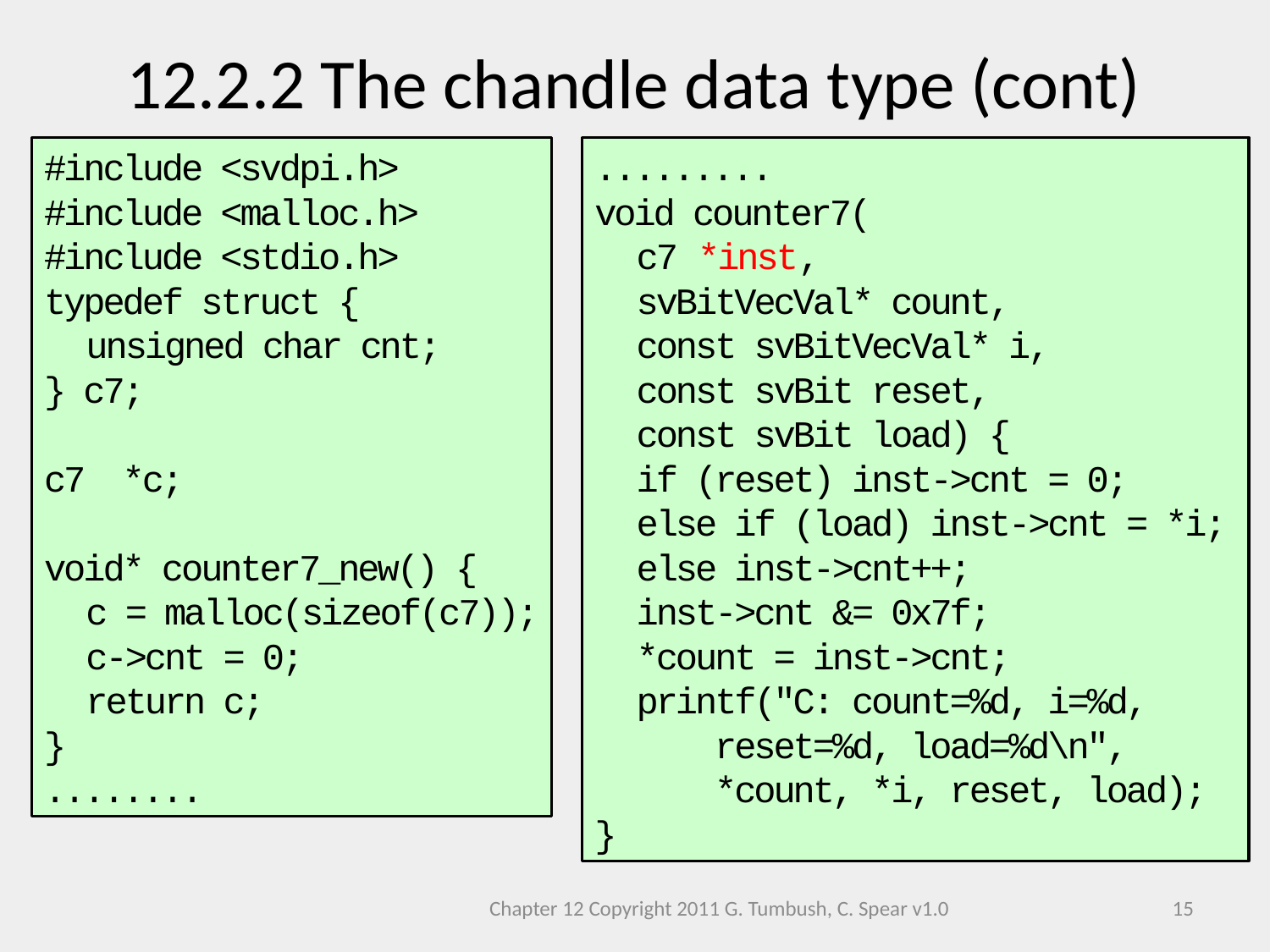

12.2.2 The chandle data type (cont)
#include <svdpi.h>
#include <malloc.h>
#include <stdio.h>
typedef struct {
  unsigned char cnt;
} c7;

c7  *c;

void* counter7_new() {
  c = malloc(sizeof(c7));
  c->cnt = 0;
  return c;
}
........
.........
void counter7(
  c7 *inst,
  svBitVecVal* count,
  const svBitVecVal* i,
  const svBit reset,
  const svBit load) {
  if (reset) inst->cnt = 0;
  else if (load) inst->cnt = *i;
  else inst->cnt++;
  inst->cnt &= 0x7f;
  *count = inst->cnt;
  printf("C: count=%d, i=%d,
      reset=%d, load=%d\n",
      *count, *i, reset, load);
}
Chapter 12 Copyright 2011 G. Tumbush, C. Spear v1.0
15